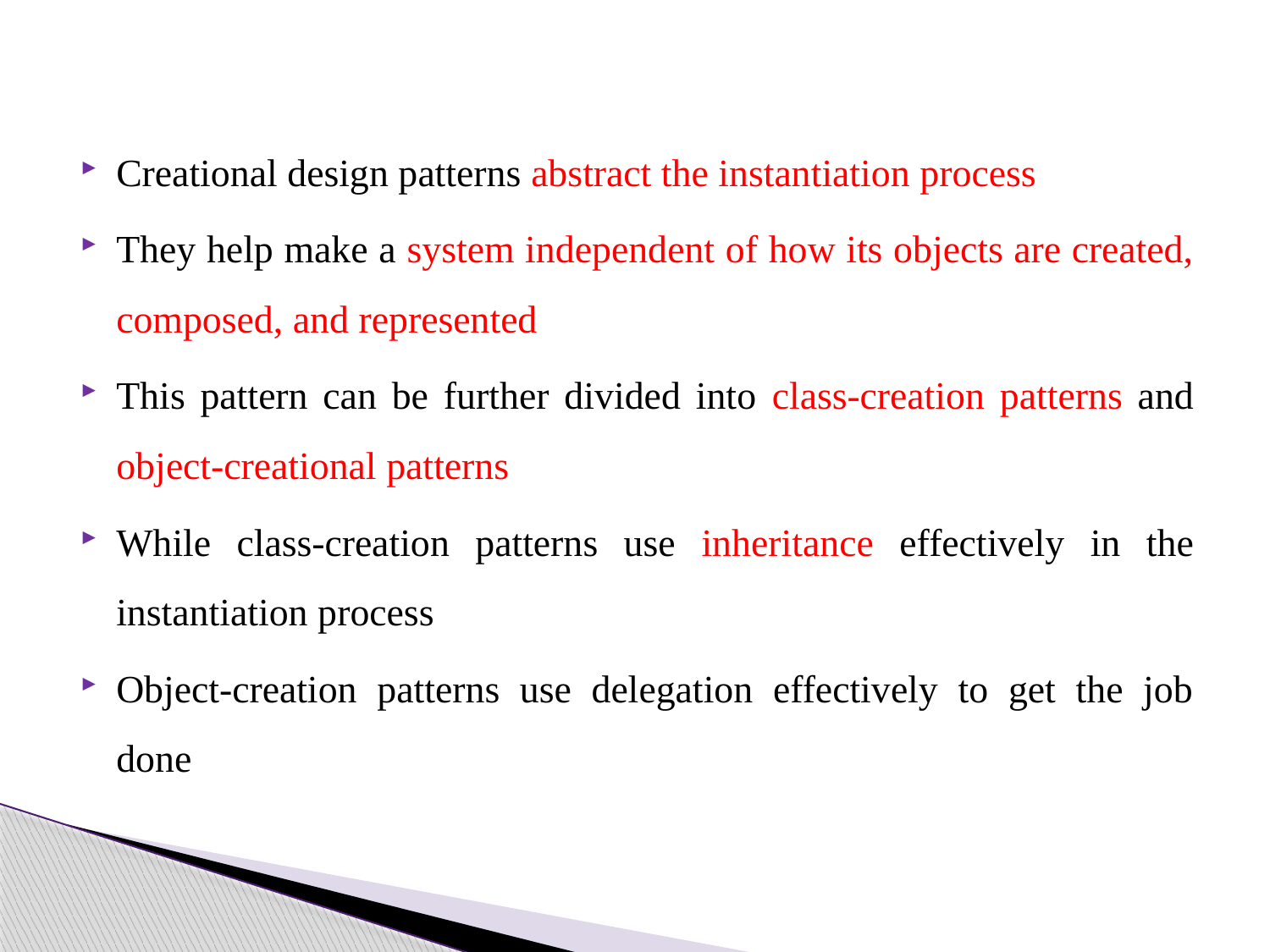

Creational design patterns abstract the instantiation process
They help make a system independent of how its objects are created, composed, and represented
This pattern can be further divided into class-creation patterns and object-creational patterns
While class-creation patterns use inheritance effectively in the instantiation process
Object-creation patterns use delegation effectively to get the job done